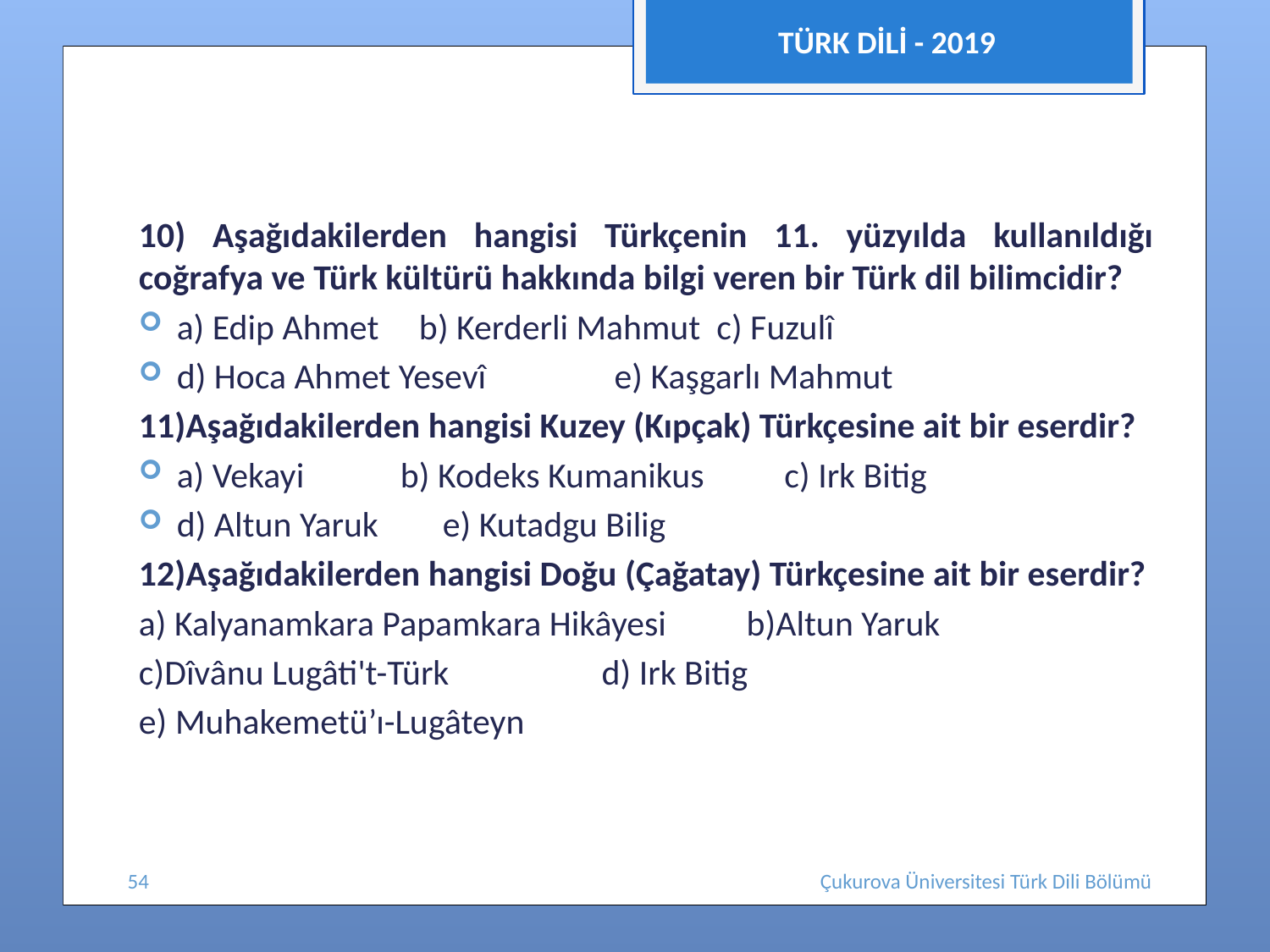

TÜRK DİLİ - 2019
#
10) Aşağıdakilerden hangisi Türkçenin 11. yüzyılda kullanıldığı coğrafya ve Türk kültürü hakkında bilgi veren bir Türk dil bilimcidir?
a) Edip Ahmet     b) Kerderli Mahmut  c) Fuzulî
d) Hoca Ahmet Yesevî                e) Kaşgarlı Mahmut
11)Aşağıdakilerden hangisi Kuzey (Kıpçak) Türkçesine ait bir eserdir?
a) Vekayi            b) Kodeks Kumanikus          c) Irk Bitig
d) Altun Yaruk        e) Kutadgu Bilig
12)Aşağıdakilerden hangisi Doğu (Çağatay) Türkçesine ait bir eserdir?
a) Kalyanamkara Papamkara Hikâyesi          b)Altun Yaruk
c)Dîvânu Lugâti't-Türk                   d) Irk Bitig
e) Muhakemetü’ı-Lugâteyn
54
Çukurova Üniversitesi Türk Dili Bölümü